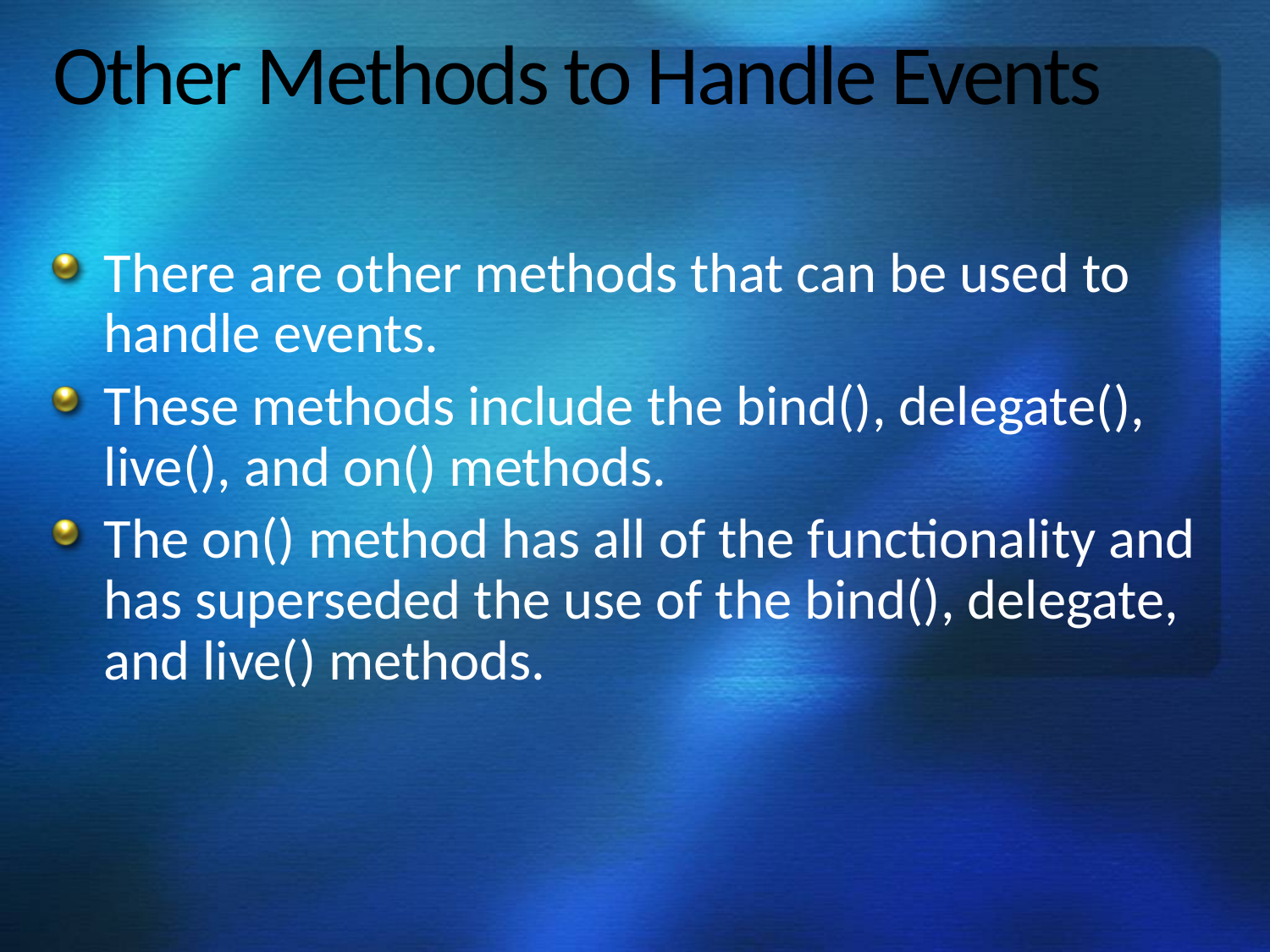

# Other Methods to Handle Events
There are other methods that can be used to handle events.
These methods include the bind(), delegate(), live(), and on() methods.
The on() method has all of the functionality and has superseded the use of the bind(), delegate, and live() methods.